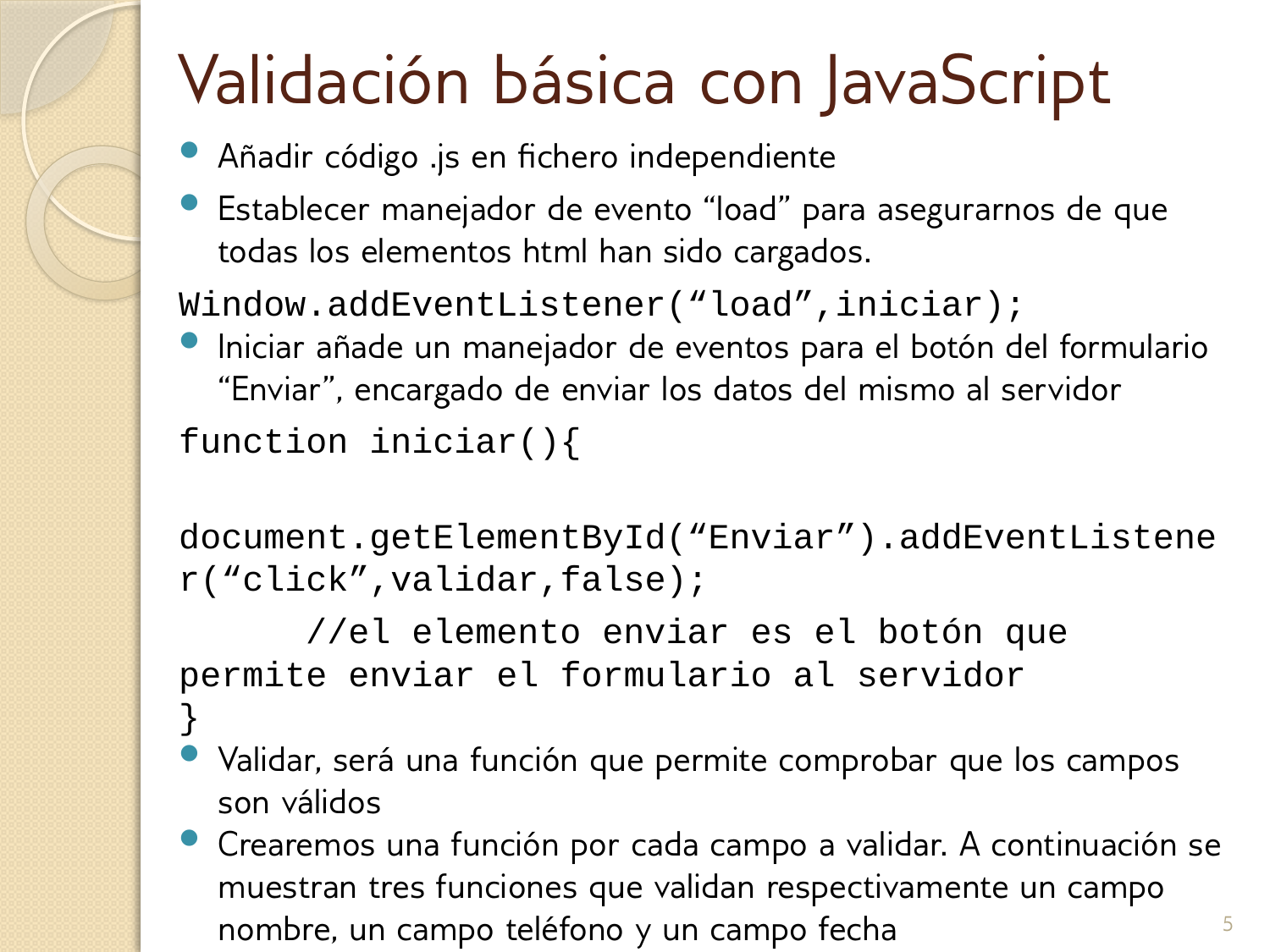

# Validación básica con JavaScript
Añadir código .js en fichero independiente
Establecer manejador de evento “load” para asegurarnos de que todas los elementos html han sido cargados.
Window.addEventListener(“load”,iniciar);
Iniciar añade un manejador de eventos para el botón del formulario “Enviar”, encargado de enviar los datos del mismo al servidor
function iniciar(){
	document.getElementById(“Enviar”).addEventListener(“click”,validar,false);
	//el elemento enviar es el botón que permite enviar el formulario al servidor
}
Validar, será una función que permite comprobar que los campos son válidos
Crearemos una función por cada campo a validar. A continuación se muestran tres funciones que validan respectivamente un campo nombre, un campo teléfono y un campo fecha
5